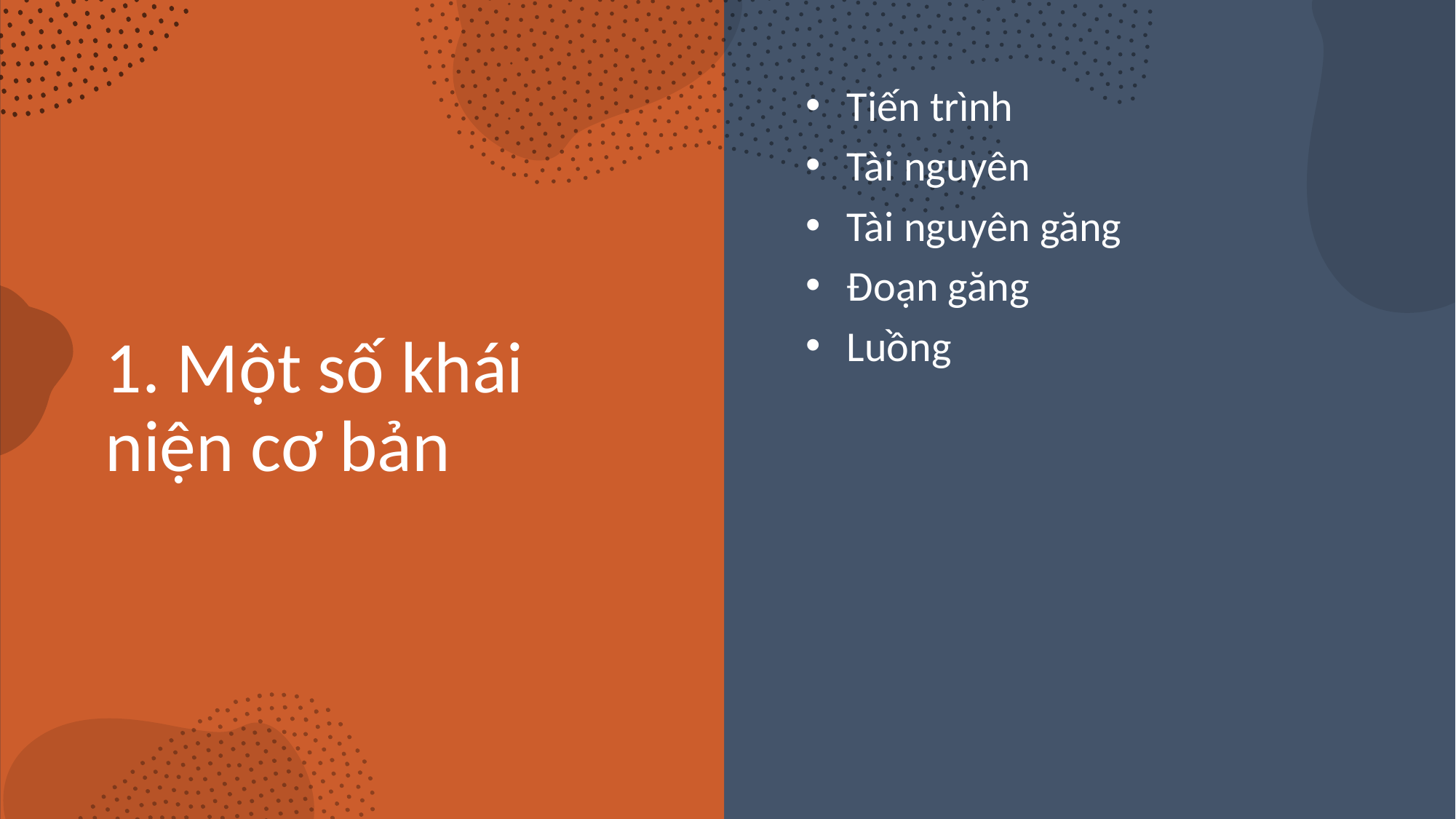

Tiến trình
Tài nguyên
Tài nguyên găng
Đoạn găng
Luồng

1. Một số khái niện cơ bản